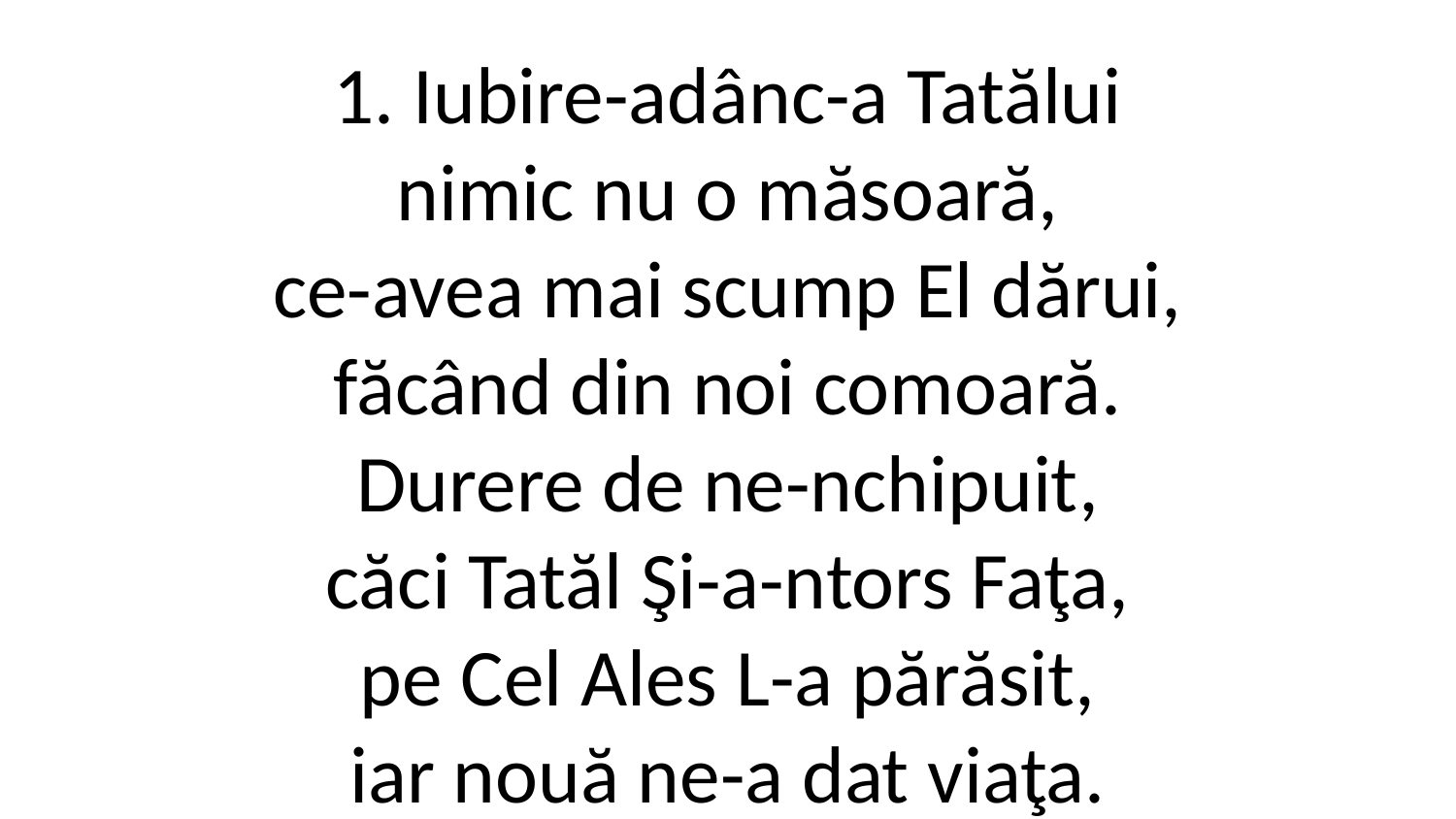

1. Iubire-adânc-a Tatălui
nimic nu o măsoară,
ce-avea mai scump El dărui,
făcând din noi comoară.
Durere de ne-nchipuit,
căci Tatăl Şi-a-ntors Faţa,
pe Cel Ales L-a părăsit,
iar nouă ne-a dat viaţa.